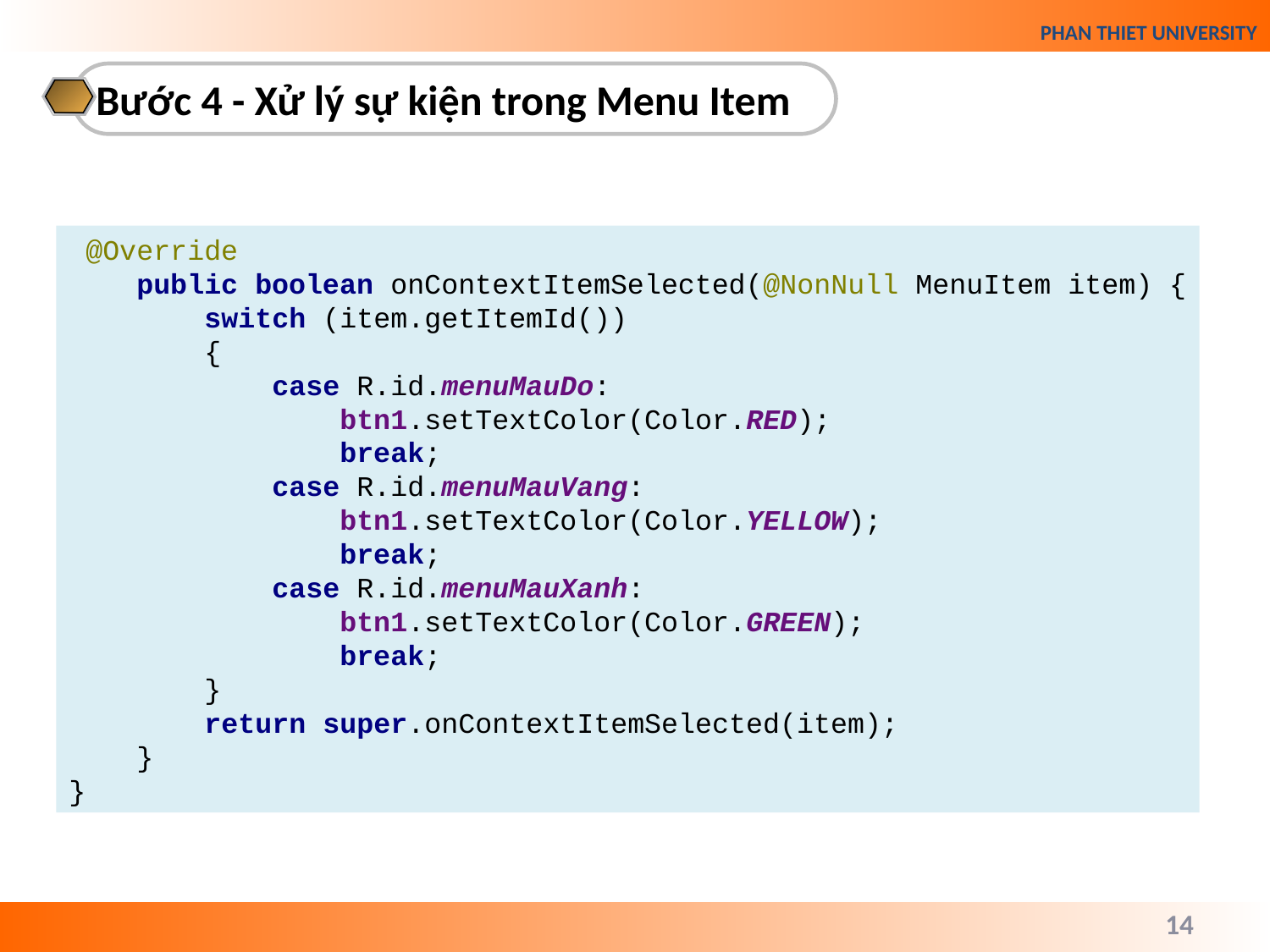

Bước 4 - Xử lý sự kiện trong Menu Item

 @Override
    public boolean onContextItemSelected(@NonNull MenuItem item) {
        switch (item.getItemId())
        {
            case R.id.menuMauDo:
                btn1.setTextColor(Color.RED);
                break;
            case R.id.menuMauVang:
                btn1.setTextColor(Color.YELLOW);
                break;
            case R.id.menuMauXanh:
                btn1.setTextColor(Color.GREEN);
                break;
        }
        return super.onContextItemSelected(item);
    }
}
14